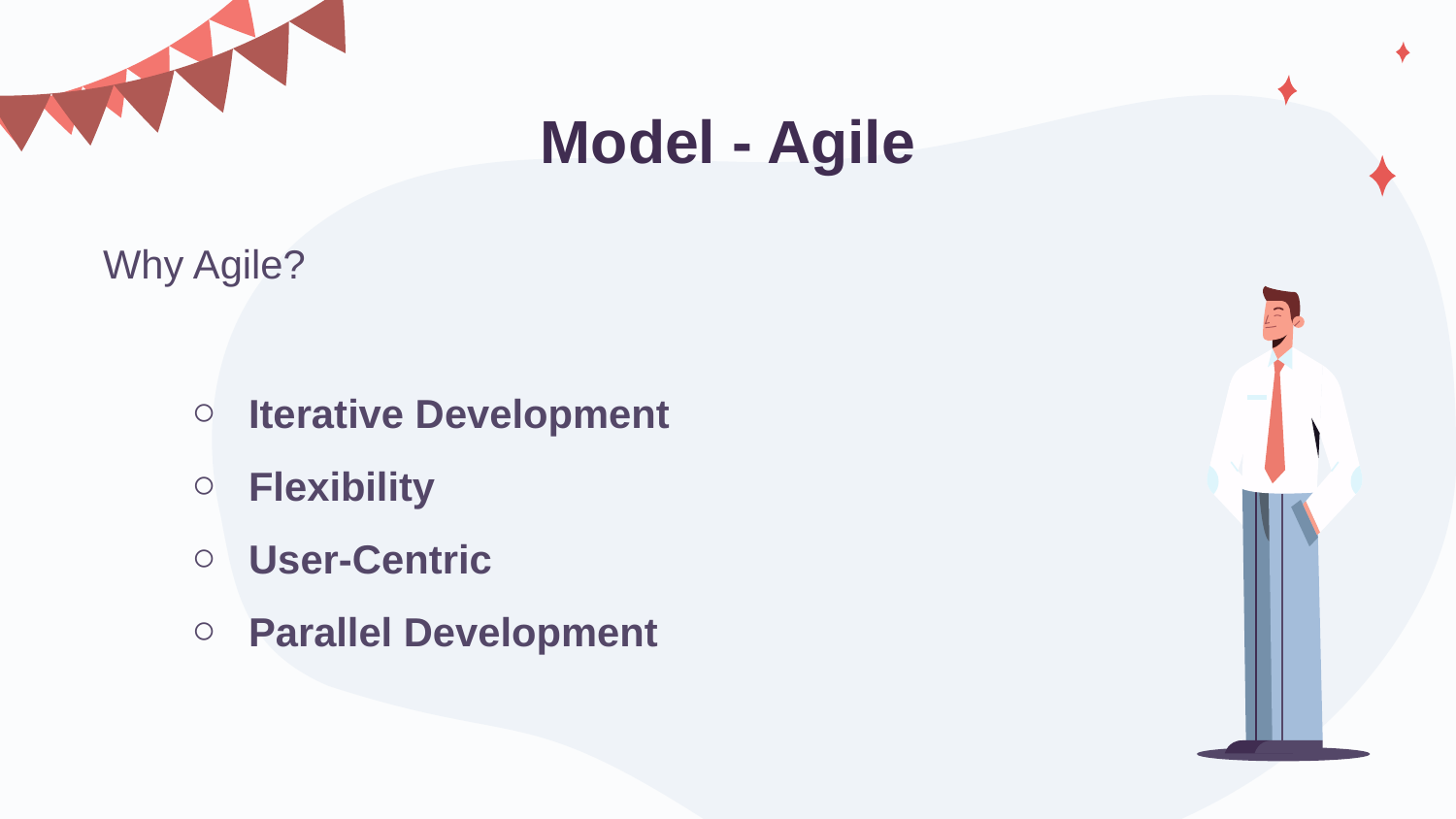

# Model - Agile
Why Agile?

Iterative Development
Flexibility
User-Centric
Parallel Development